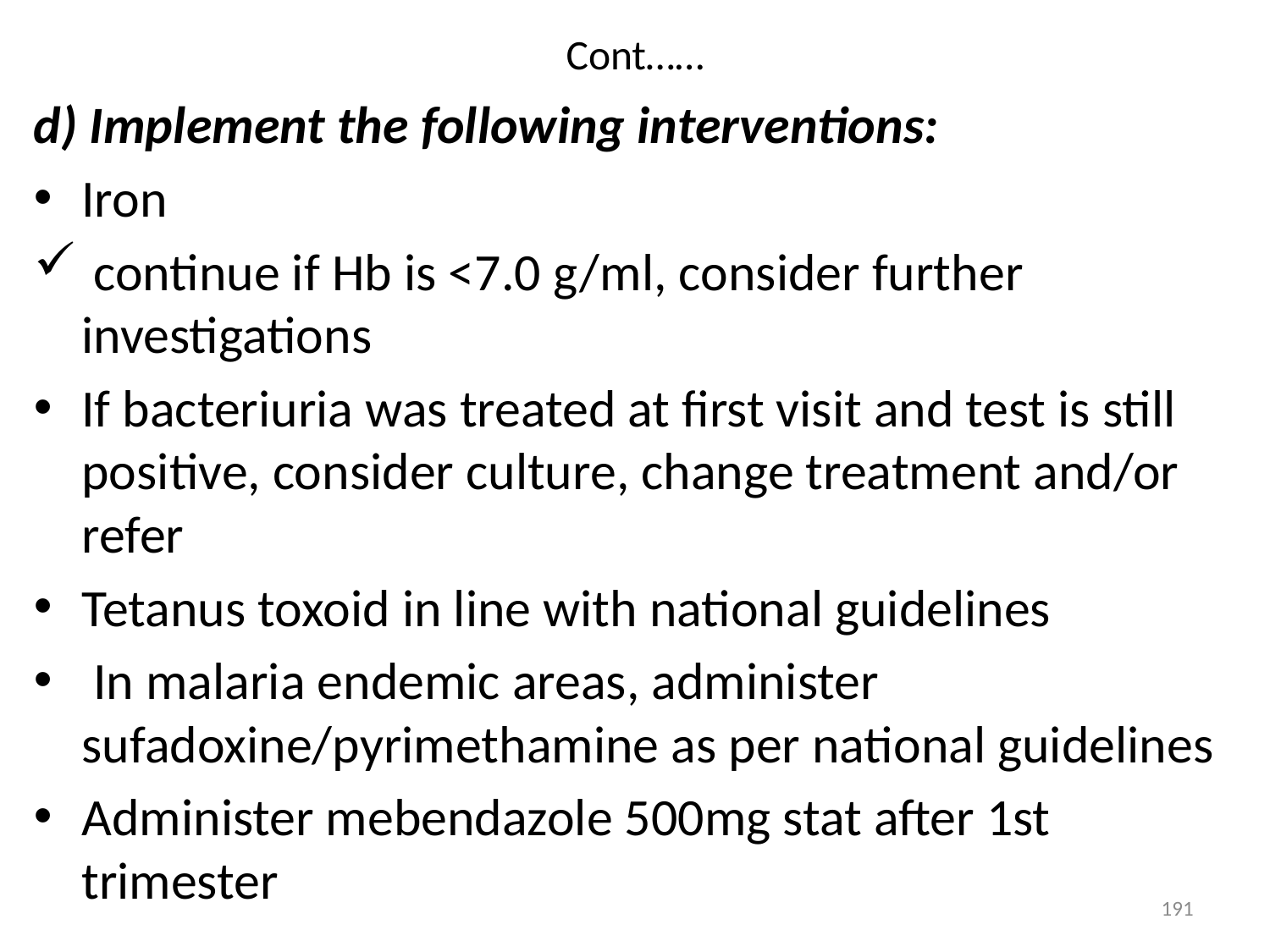

# Cont……
d) Implement the following interventions:
Iron
 continue if Hb is <7.0 g/ml, consider further investigations
If bacteriuria was treated at first visit and test is still positive, consider culture, change treatment and/or refer
Tetanus toxoid in line with national guidelines
 In malaria endemic areas, administer sufadoxine/pyrimethamine as per national guidelines
Administer mebendazole 500mg stat after 1st trimester

191